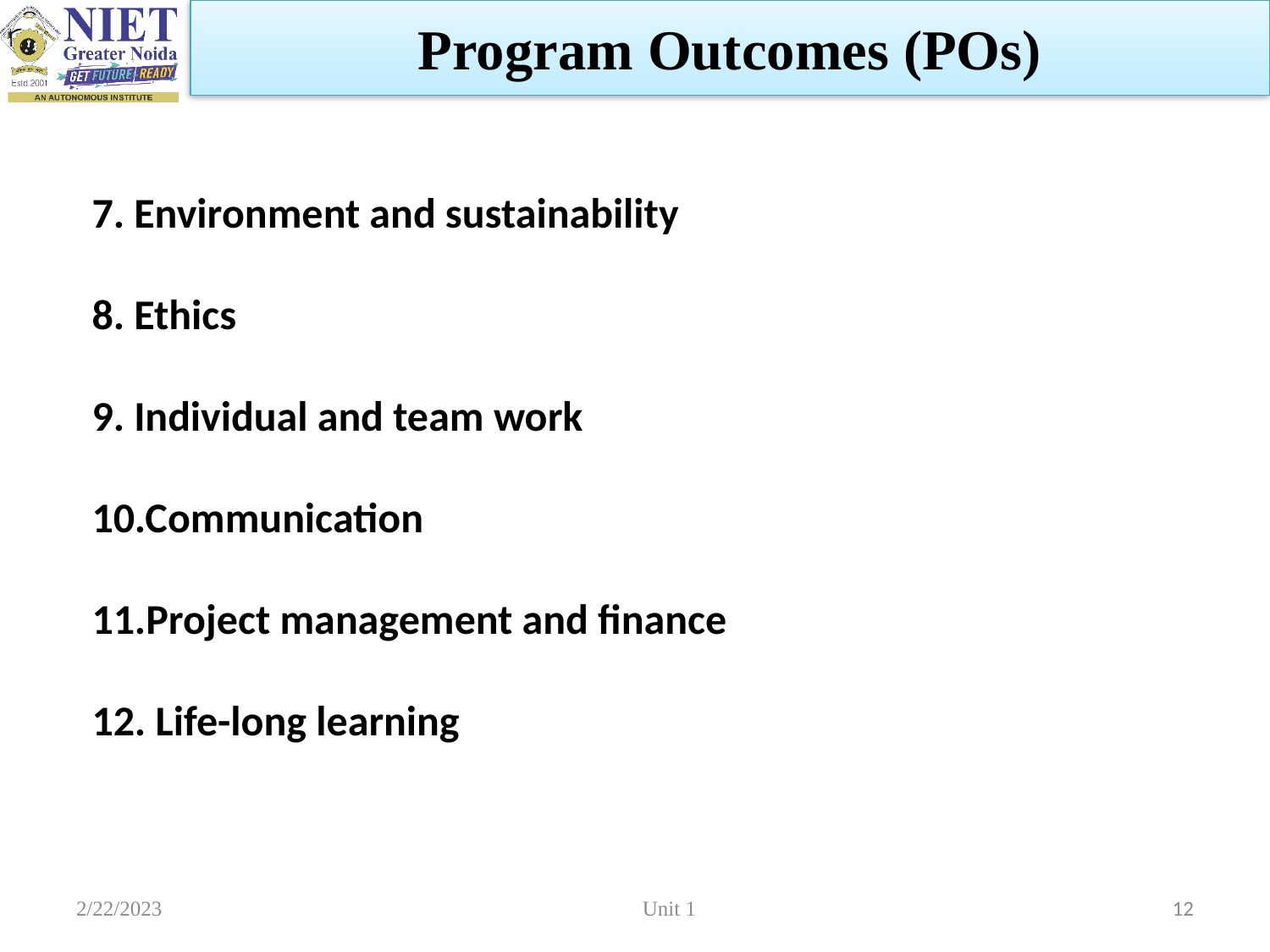

Program Outcomes (POs)

7. Environment and sustainability
8. Ethics
9. Individual and team work
10.Communication
11.Project management and finance
12. Life-long learning
2/22/2023
Unit 1
12